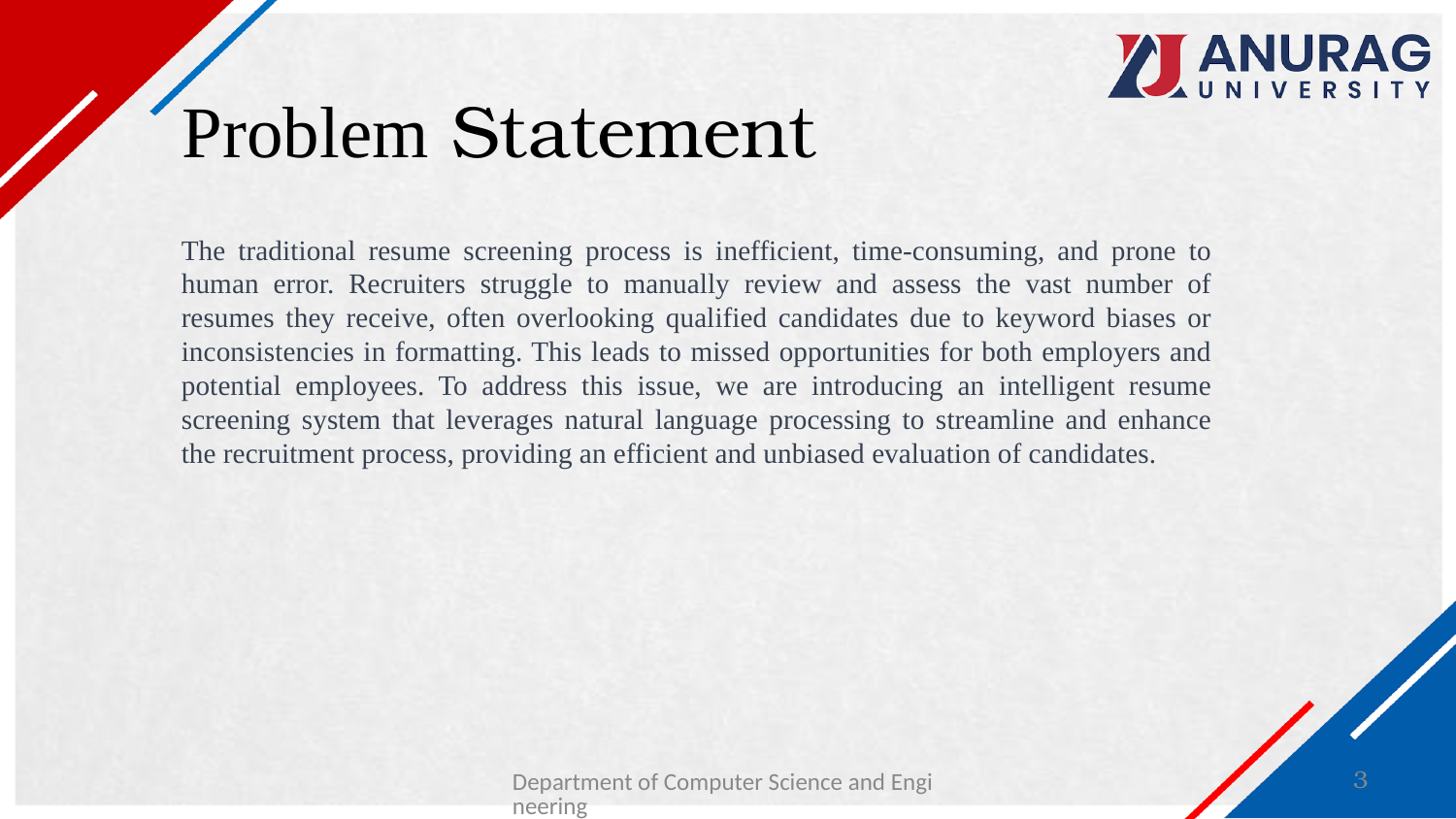

# Problem Statement
The traditional resume screening process is inefficient, time-consuming, and prone to human error. Recruiters struggle to manually review and assess the vast number of resumes they receive, often overlooking qualified candidates due to keyword biases or inconsistencies in formatting. This leads to missed opportunities for both employers and potential employees. To address this issue, we are introducing an intelligent resume screening system that leverages natural language processing to streamline and enhance the recruitment process, providing an efficient and unbiased evaluation of candidates.

Department of Computer Science and Engineering
3